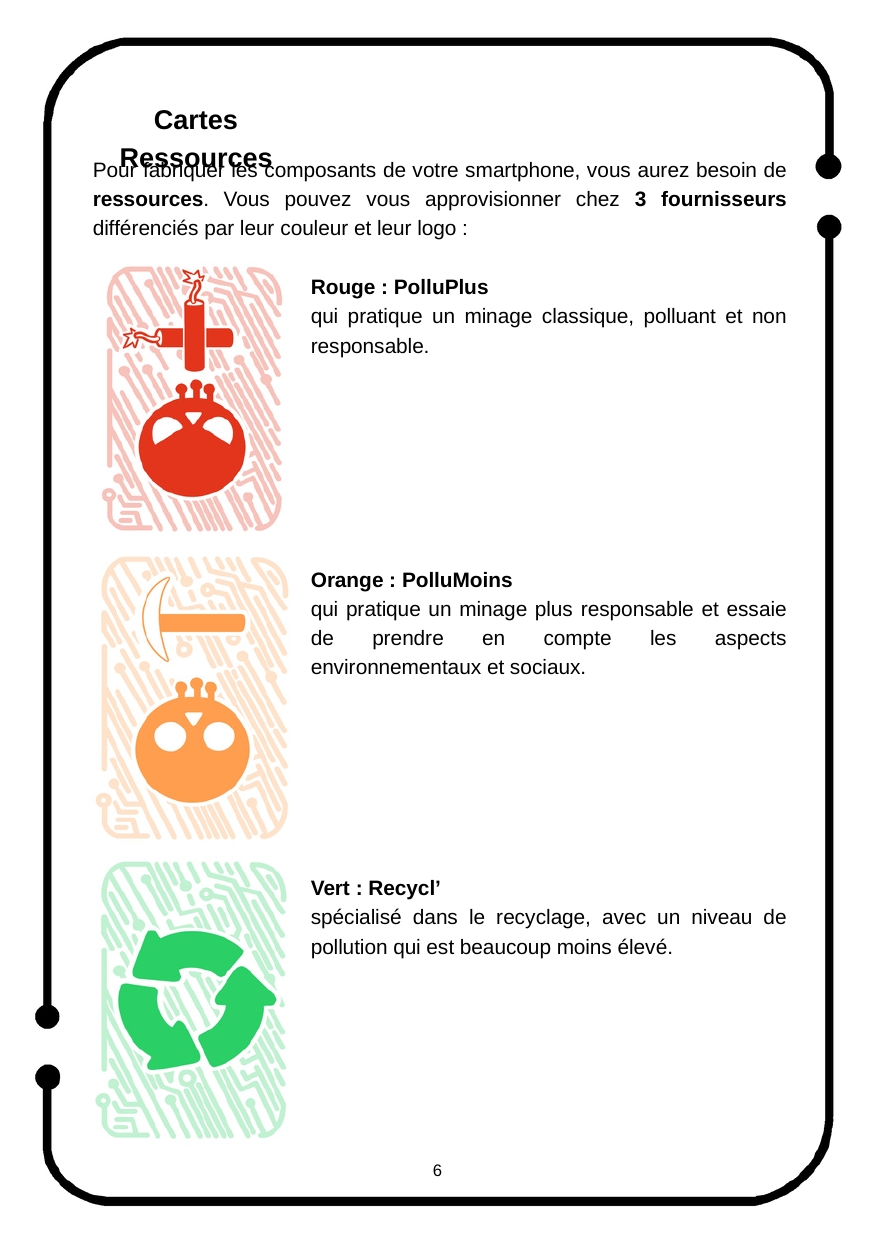

Cartes Ressources
Pour fabriquer les composants de votre smartphone, vous aurez besoin de ressources. Vous pouvez vous approvisionner chez 3 fournisseurs différenciés par leur couleur et leur logo :

Rouge : PolluPlus
qui pratique un minage classique, polluant et non responsable.

Orange : PolluMoins
qui pratique un minage plus responsable et essaie de prendre en compte les aspects environnementaux et sociaux.

Vert : Recycl’
spécialisé dans le recyclage, avec un niveau de pollution qui est beaucoup moins élevé.
6